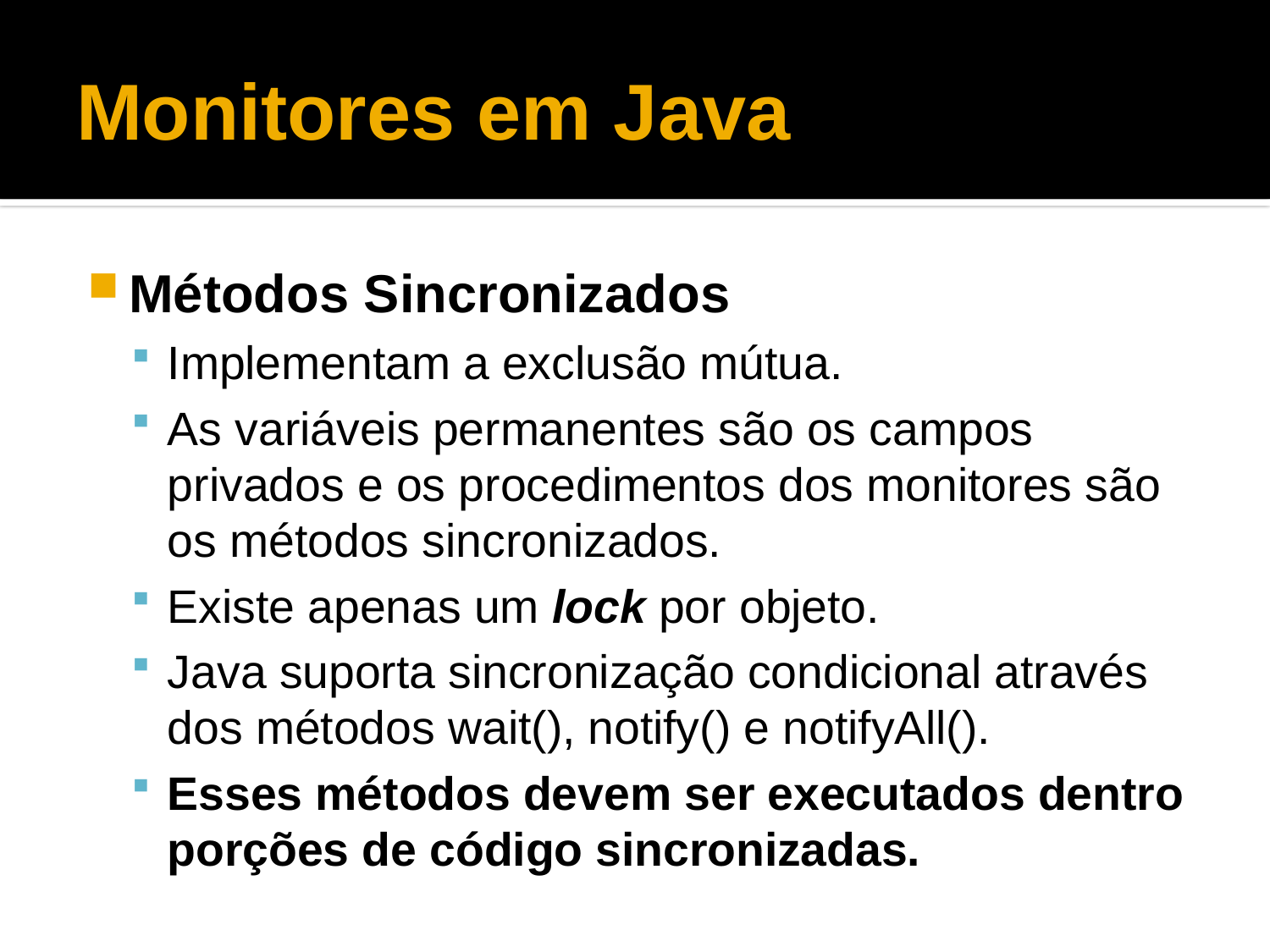

# Monitores em Java
Métodos Sincronizados
Implementam a exclusão mútua.
As variáveis permanentes são os campos privados e os procedimentos dos monitores são os métodos sincronizados.
Existe apenas um lock por objeto.
Java suporta sincronização condicional através dos métodos wait(), notify() e notifyAll().
Esses métodos devem ser executados dentro porções de código sincronizadas.